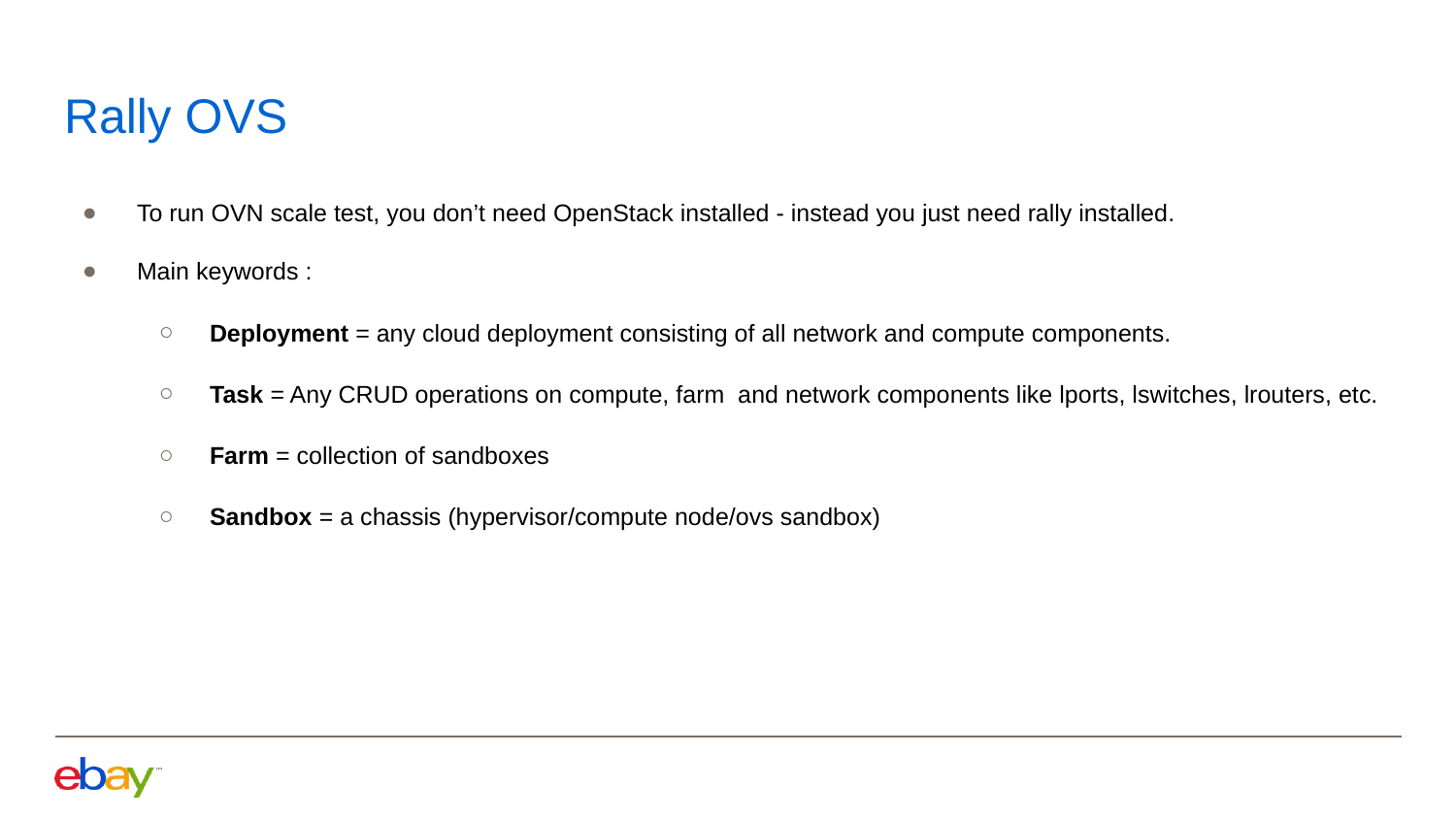

# Rally OVS
To run OVN scale test, you don’t need OpenStack installed - instead you just need rally installed.

Main keywords :
Deployment = any cloud deployment consisting of all network and compute components.
Task = Any CRUD operations on compute, farm  and network components like lports, lswitches, lrouters, etc.
Farm = collection of sandboxes
Sandbox = a chassis (hypervisor/compute node/ovs sandbox)